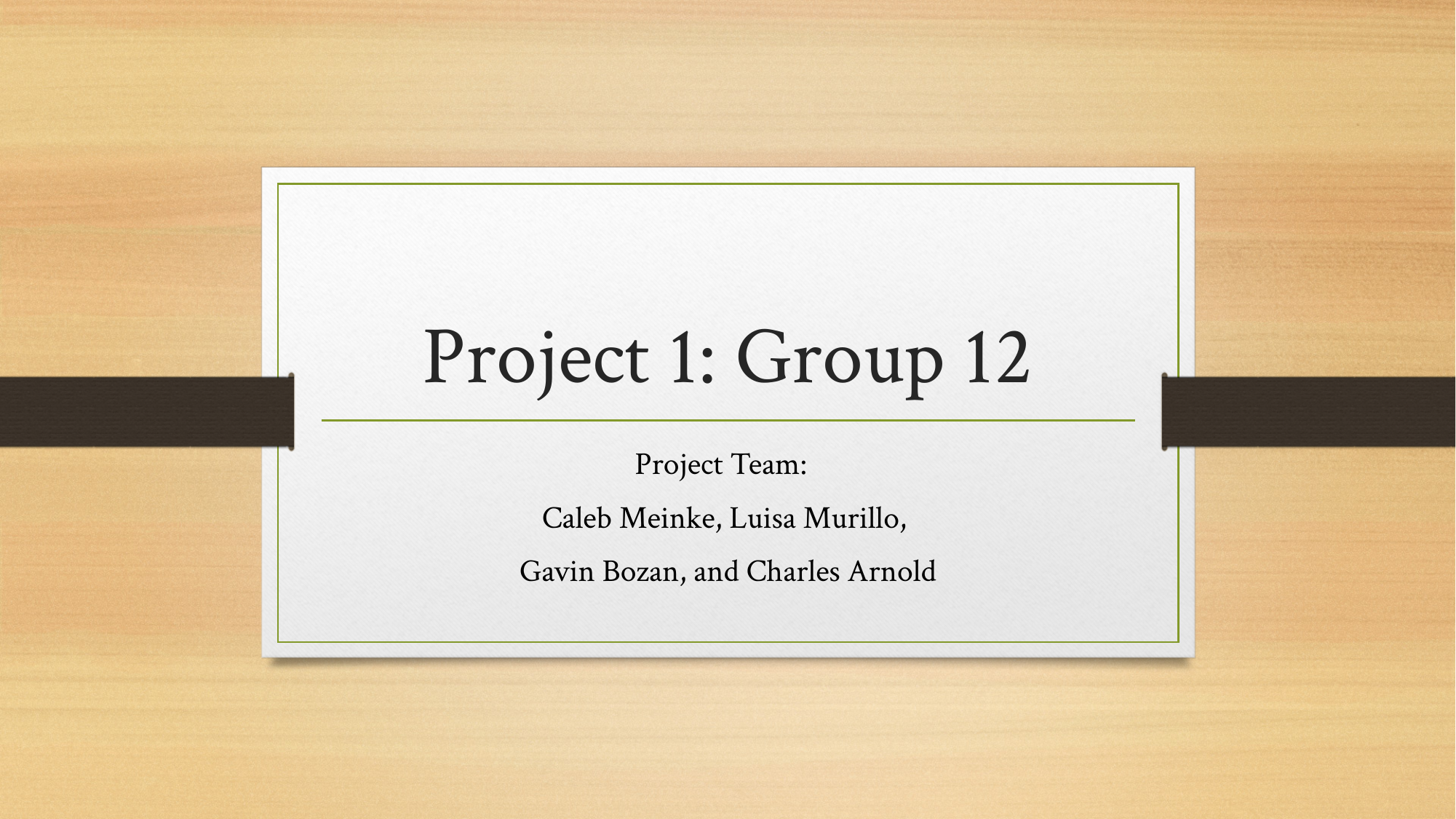

# Project 1: Group 12
Project Team:
Caleb Meinke, Luisa Murillo,
Gavin Bozan, and Charles Arnold